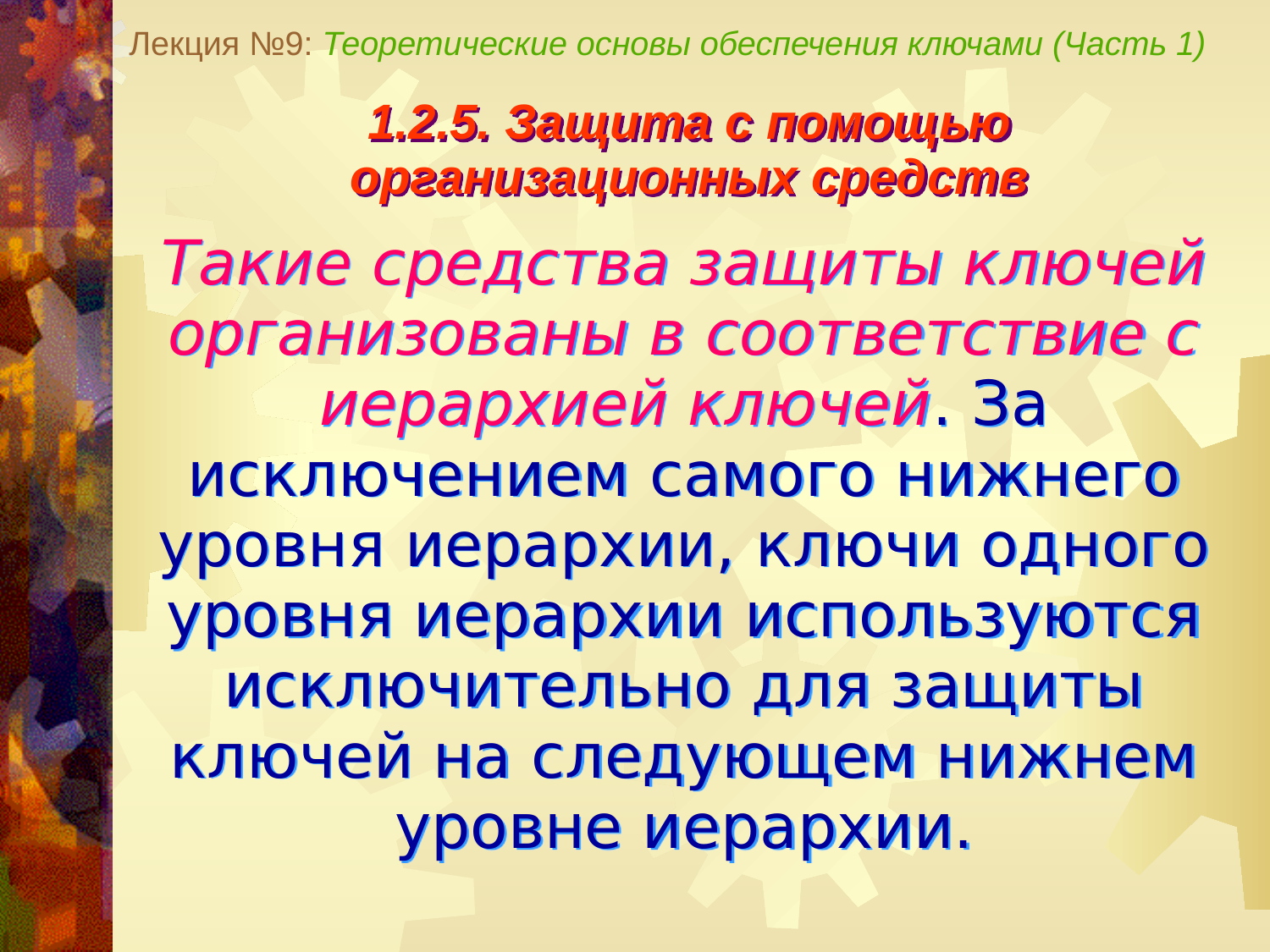

Лекция №9: Теоретические основы обеспечения ключами (Часть 1)
1.2.5. Защита с помощью
организационных средств
Такие средства защиты ключей организованы в соответствие с иерархией ключей. За исключением самого нижнего уровня иерархии, ключи одного уровня иерархии используются исключительно для защиты ключей на следующем нижнем уровне иерархии.